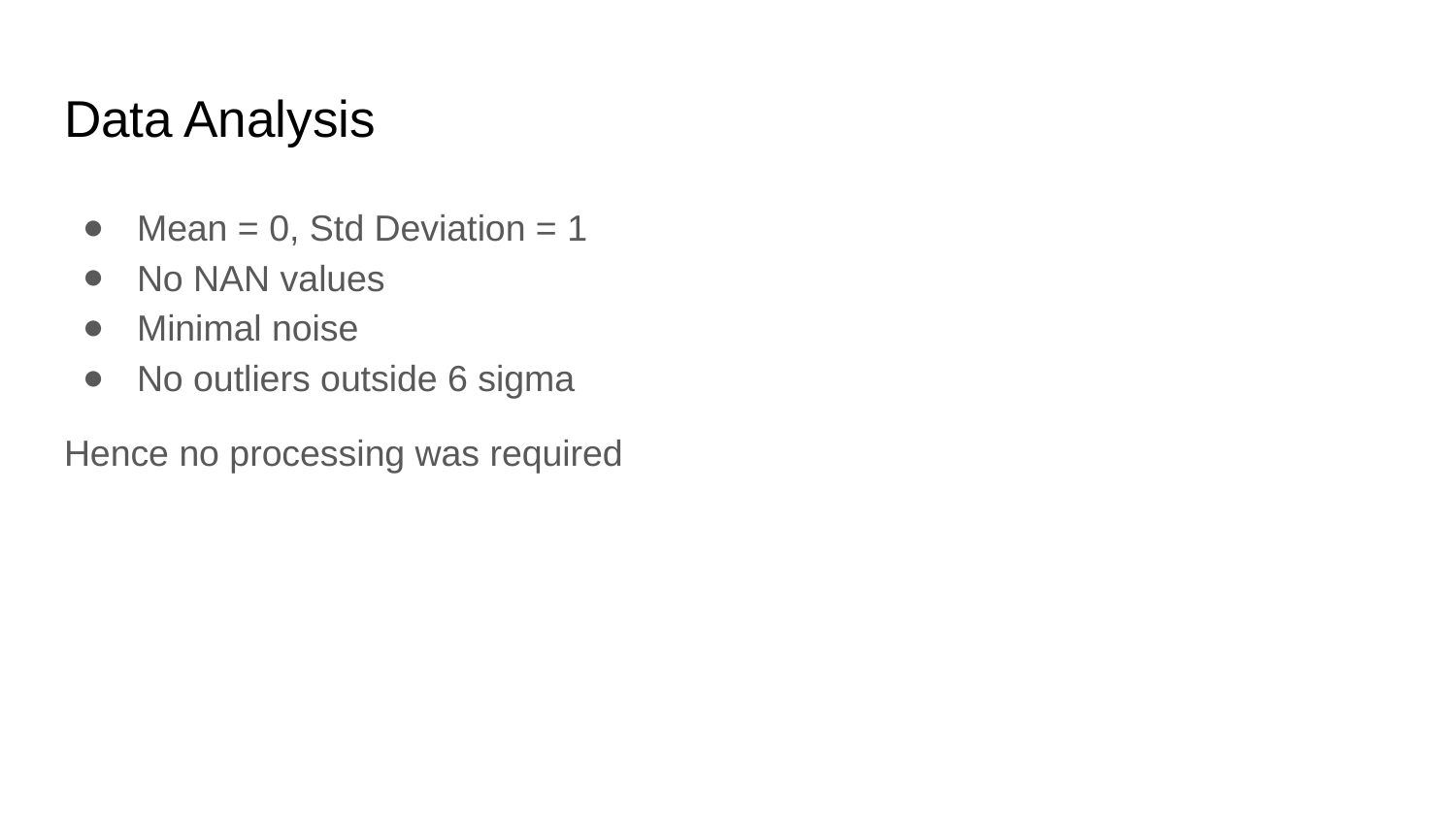

# Data Analysis
Mean = 0, Std Deviation = 1
No NAN values
Minimal noise
No outliers outside 6 sigma
Hence no processing was required